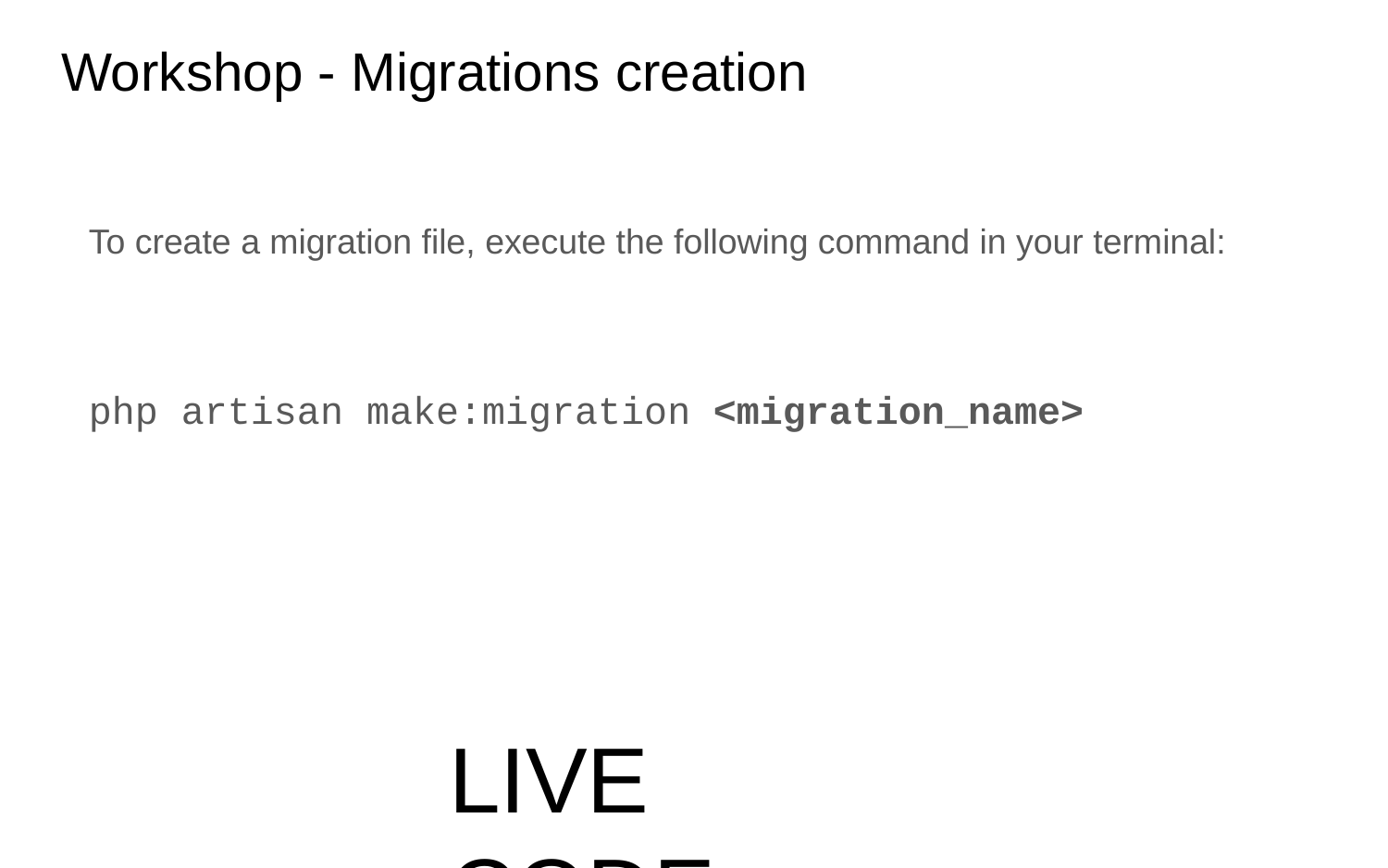

# Workshop - Migrations creation
To create a migration file, execute the following command in your terminal:

php artisan make:migration <migration_name>
LIVE CODE